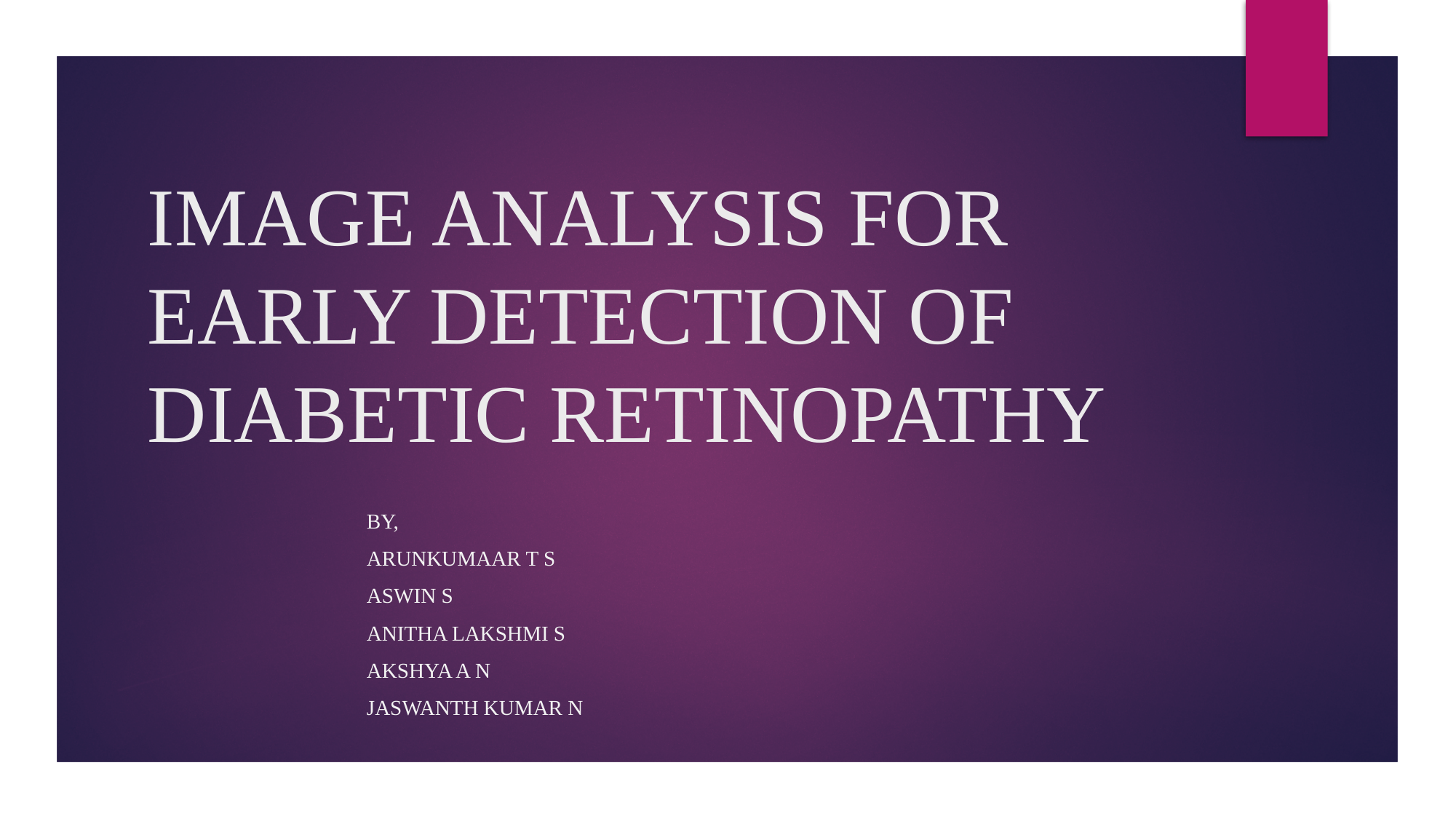

# IMAGE ANALYSIS FOR EARLY DETECTION OF DIABETIC RETINOPATHY
												by,
													Arunkumaar t s
													Aswin s
													Anitha Lakshmi s
													Akshya a n
													Jaswanth kumar n